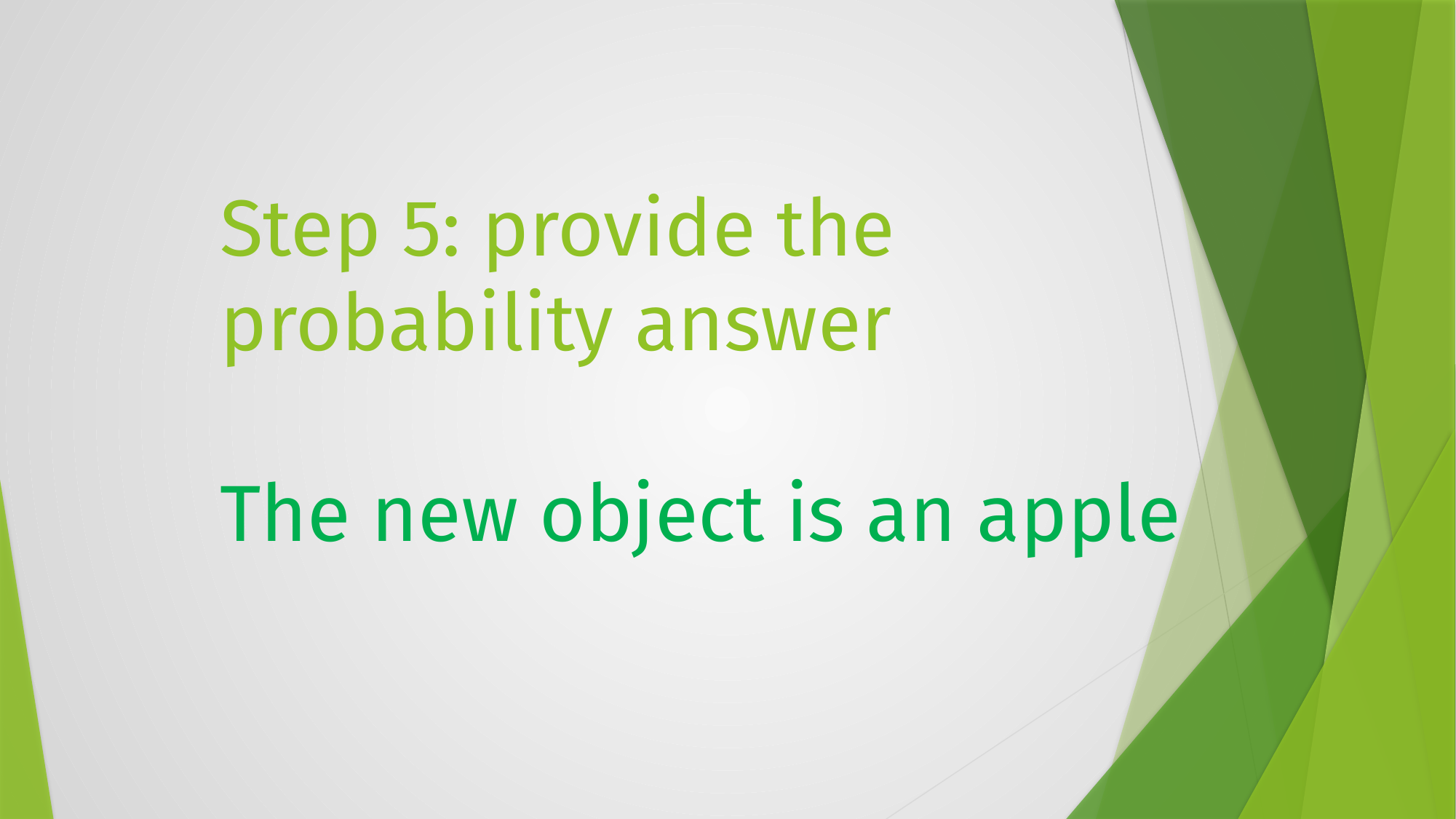

# Step 5: provide the probability answer The new object is an apple